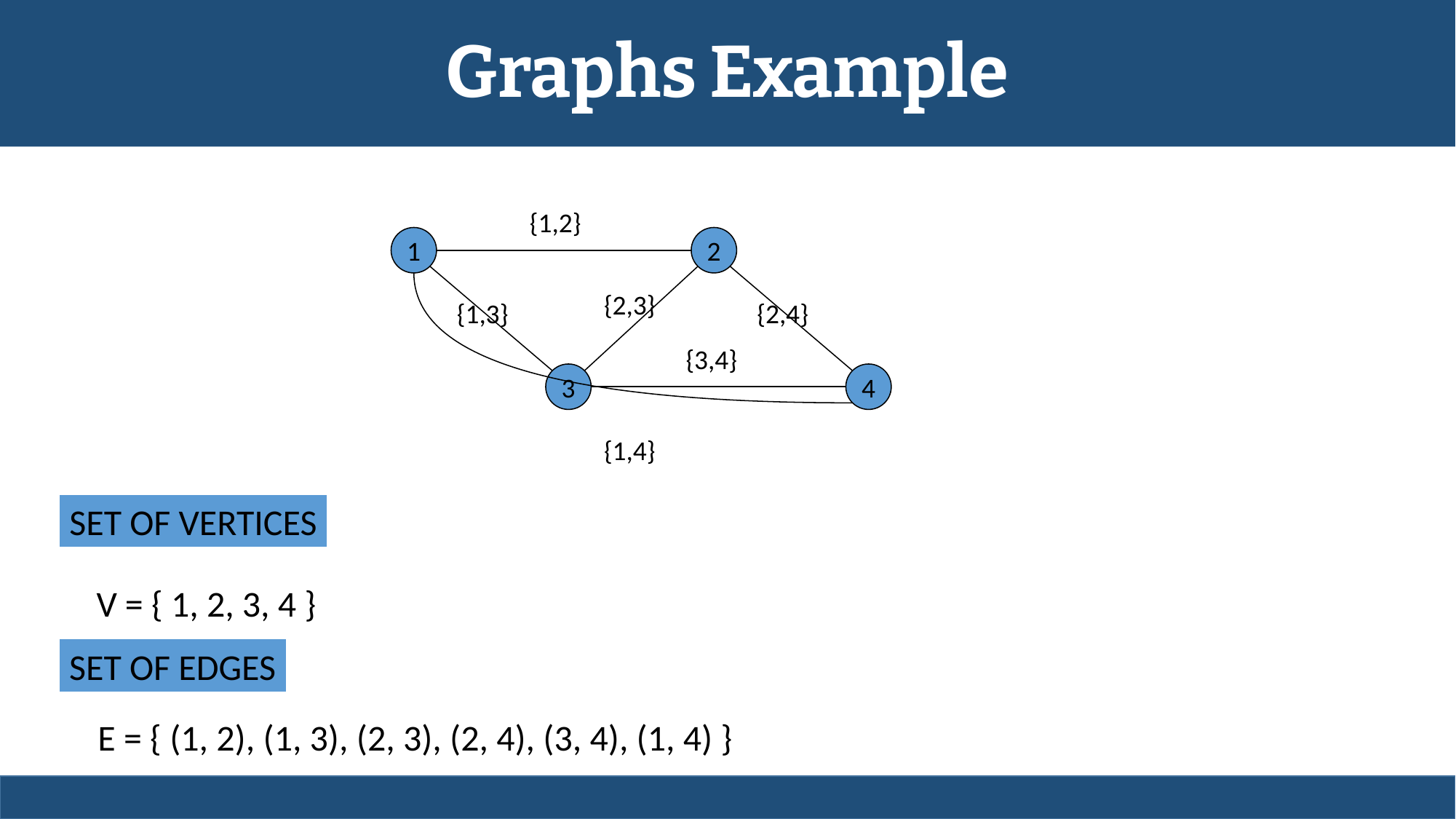

Graphs Example
{1,2}

1
2
{2,3}
{1,3}
{2,4}
{3,4}
3
4
{1,4}
SET OF VERTICES
V = { 1, 2, 3, 4 }
SET OF EDGES
E = { (1, 2), (1, 3), (2, 3), (2, 4), (3, 4), (1, 4) }
L23
6